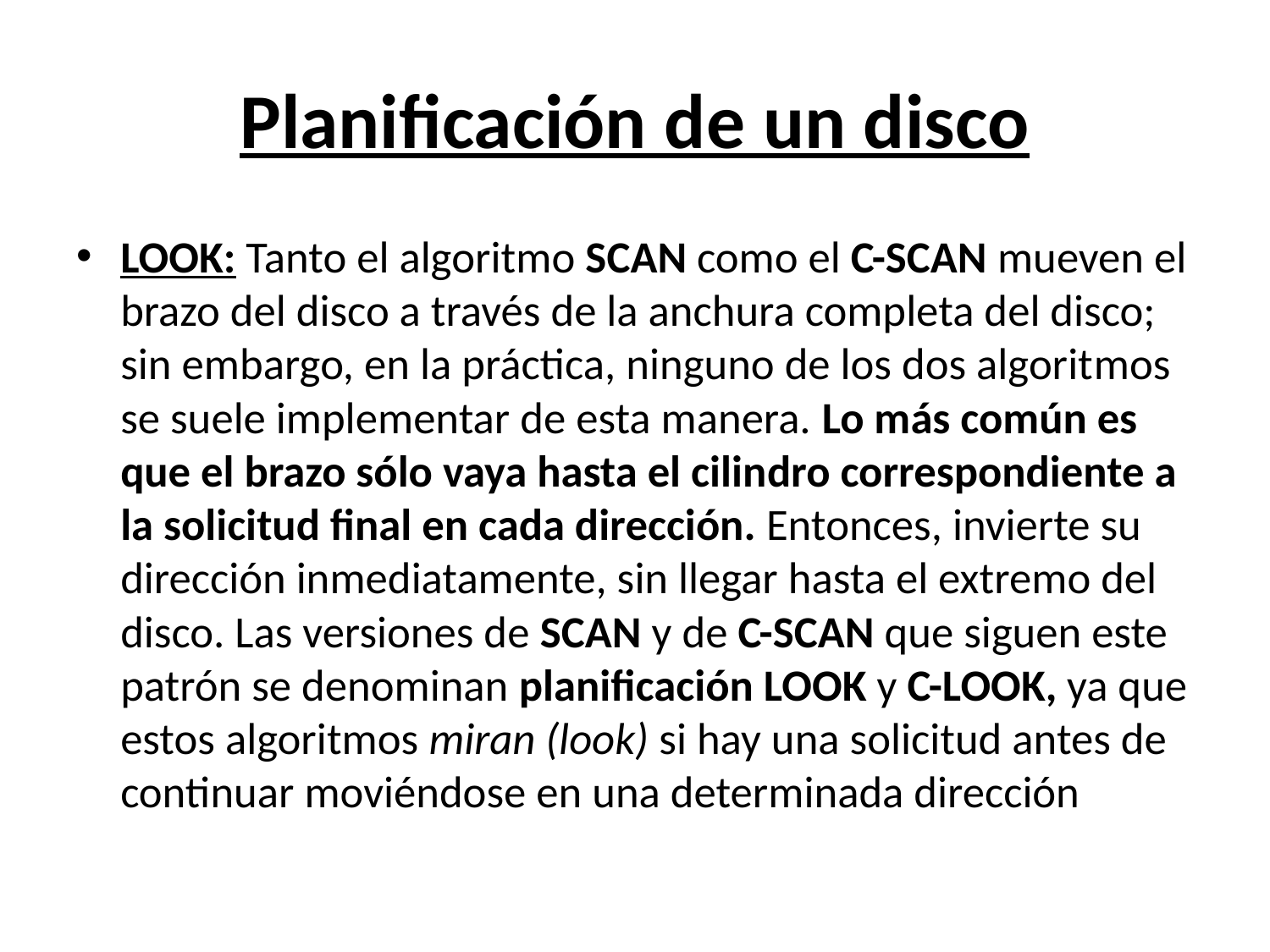

# Planificación de un disco
LOOK: Tanto el algoritmo SCAN como el C-SCAN mueven el brazo del disco a través de la anchura completa del disco; sin embargo, en la práctica, ninguno de los dos algorit­mos se suele implementar de esta manera. Lo más común es que el brazo sólo vaya hasta el cilin­dro correspondiente a la solicitud final en cada dirección. Entonces, invierte su dirección inmediatamente, sin llegar hasta el extremo del disco. Las versiones de SCAN y de C-SCAN que siguen este patrón se denominan planificación LOOK y C-LOOK, ya que estos algoritmos miran (look) si hay una solicitud antes de continuar moviéndose en una determinada dirección